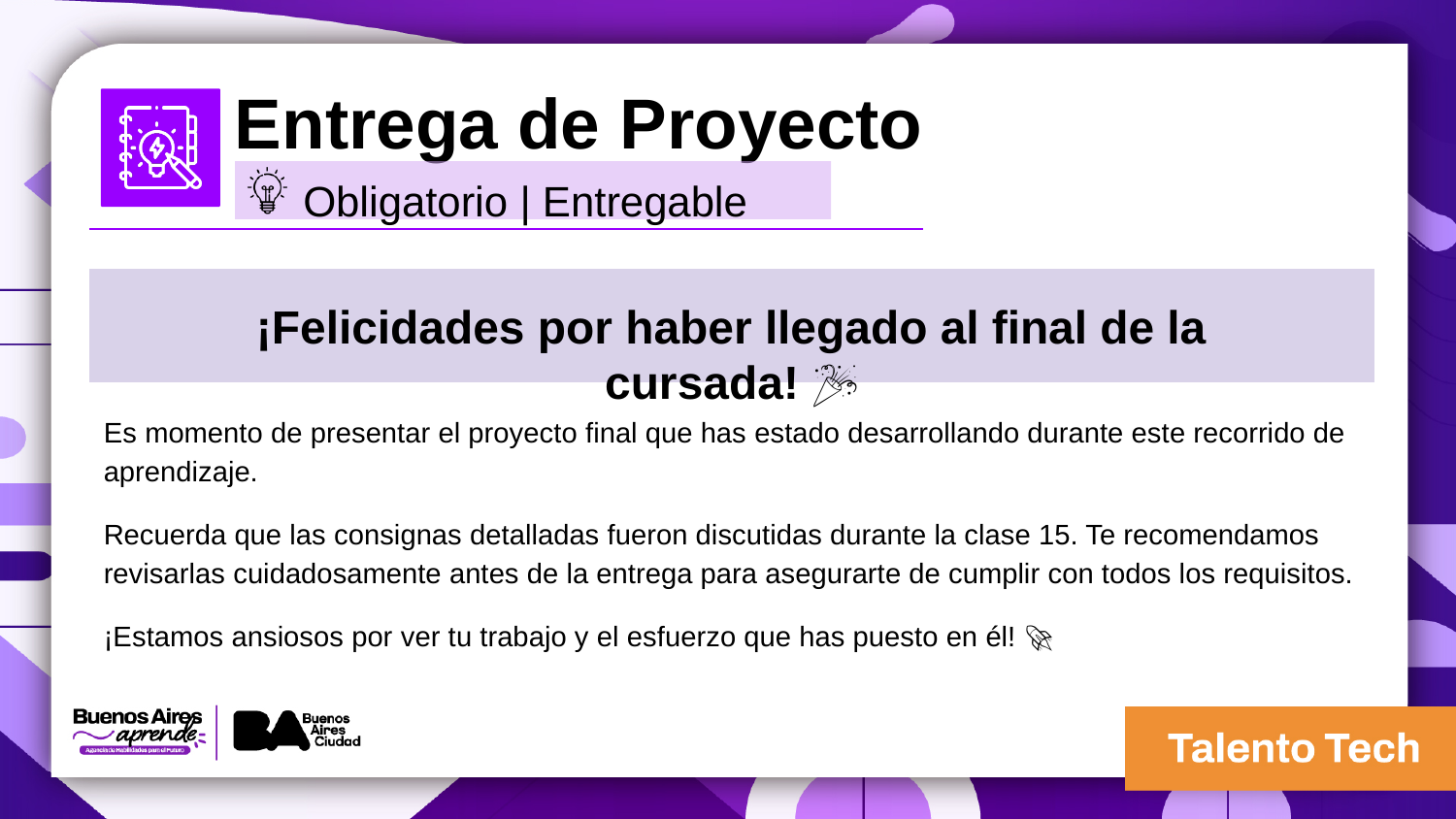

Entrega de Proyecto

Obligatorio | Entregable

¡Felicidades por haber llegado al final de la cursada! 🎉
Es momento de presentar el proyecto final que has estado desarrollando durante este recorrido de aprendizaje.
Recuerda que las consignas detalladas fueron discutidas durante la clase 15. Te recomendamos revisarlas cuidadosamente antes de la entrega para asegurarte de cumplir con todos los requisitos.
¡Estamos ansiosos por ver tu trabajo y el esfuerzo que has puesto en él! 🚀